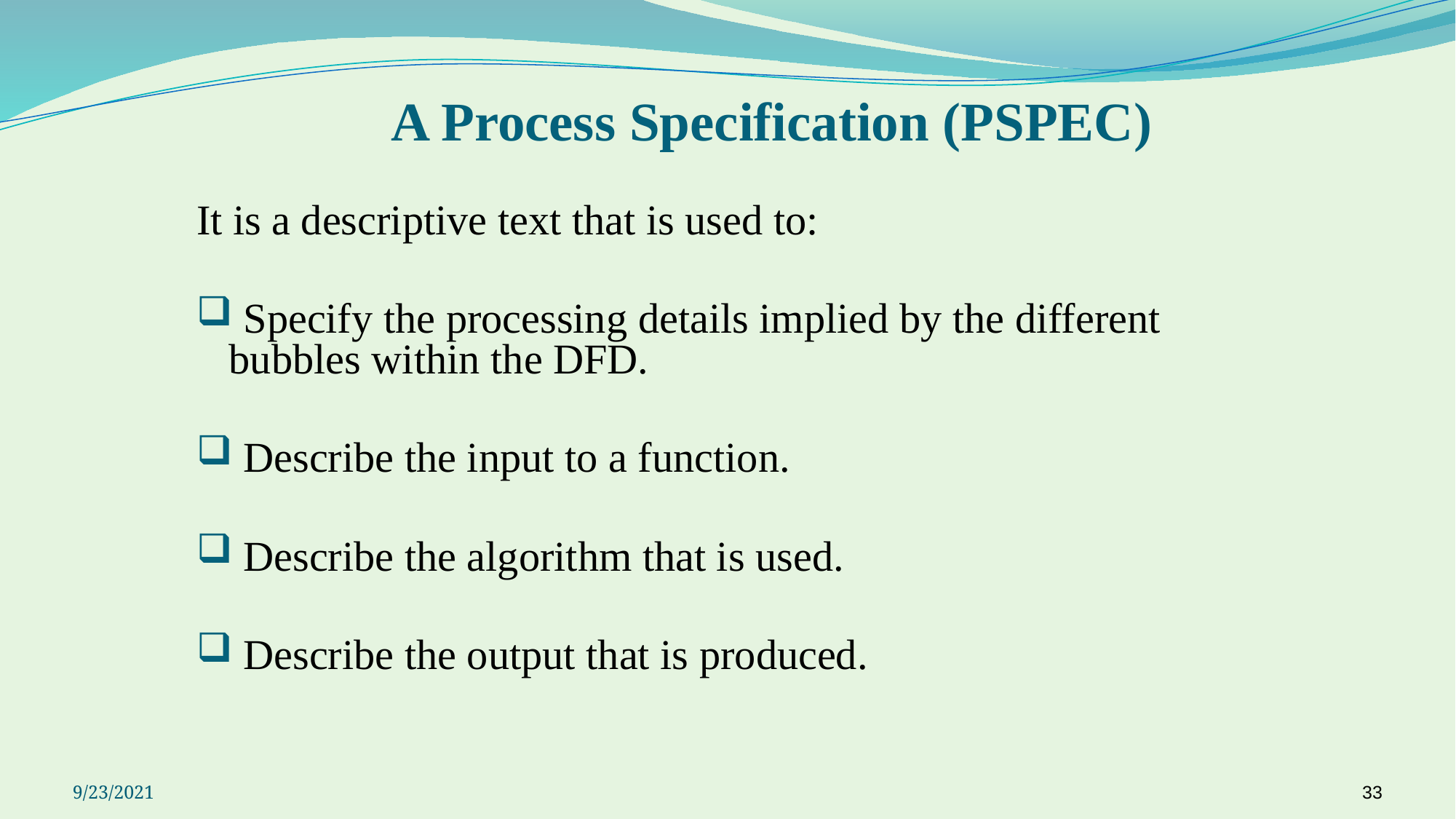

# A Process Specification (PSPEC)
It is a descriptive text that is used to:

 Specify the processing details implied by the different bubbles within the DFD.

 Describe the input to a function.

 Describe the algorithm that is used.

 Describe the output that is produced.

9/23/2021
33